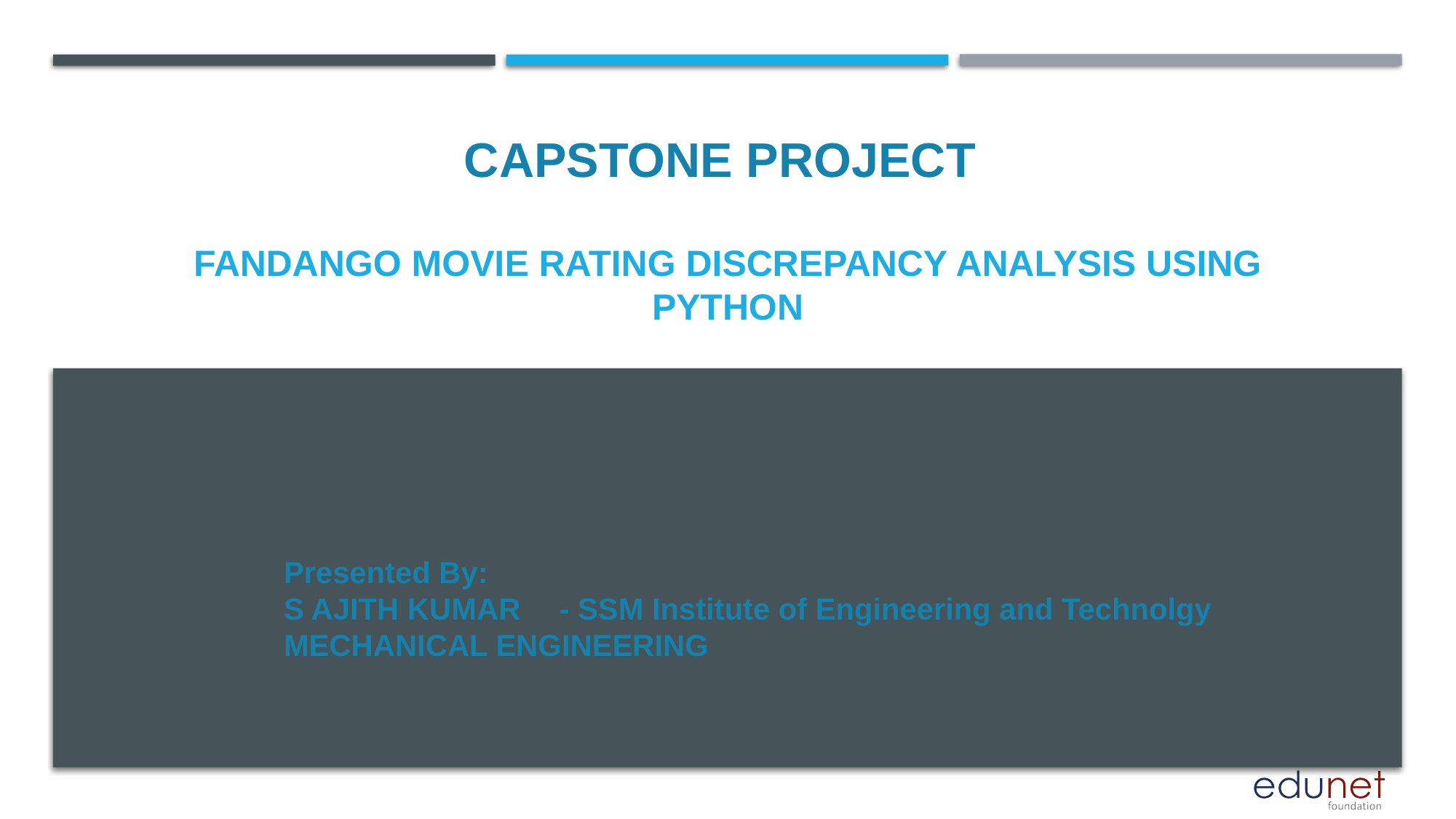

CAPSTONE PROJECT
# Fandango Movie Rating Discrepancy Analysis using Python
Presented By:
S AJITH KUMAR  - SSM Institute of Engineering and Technolgy  MECHANICAL ENGINEERING